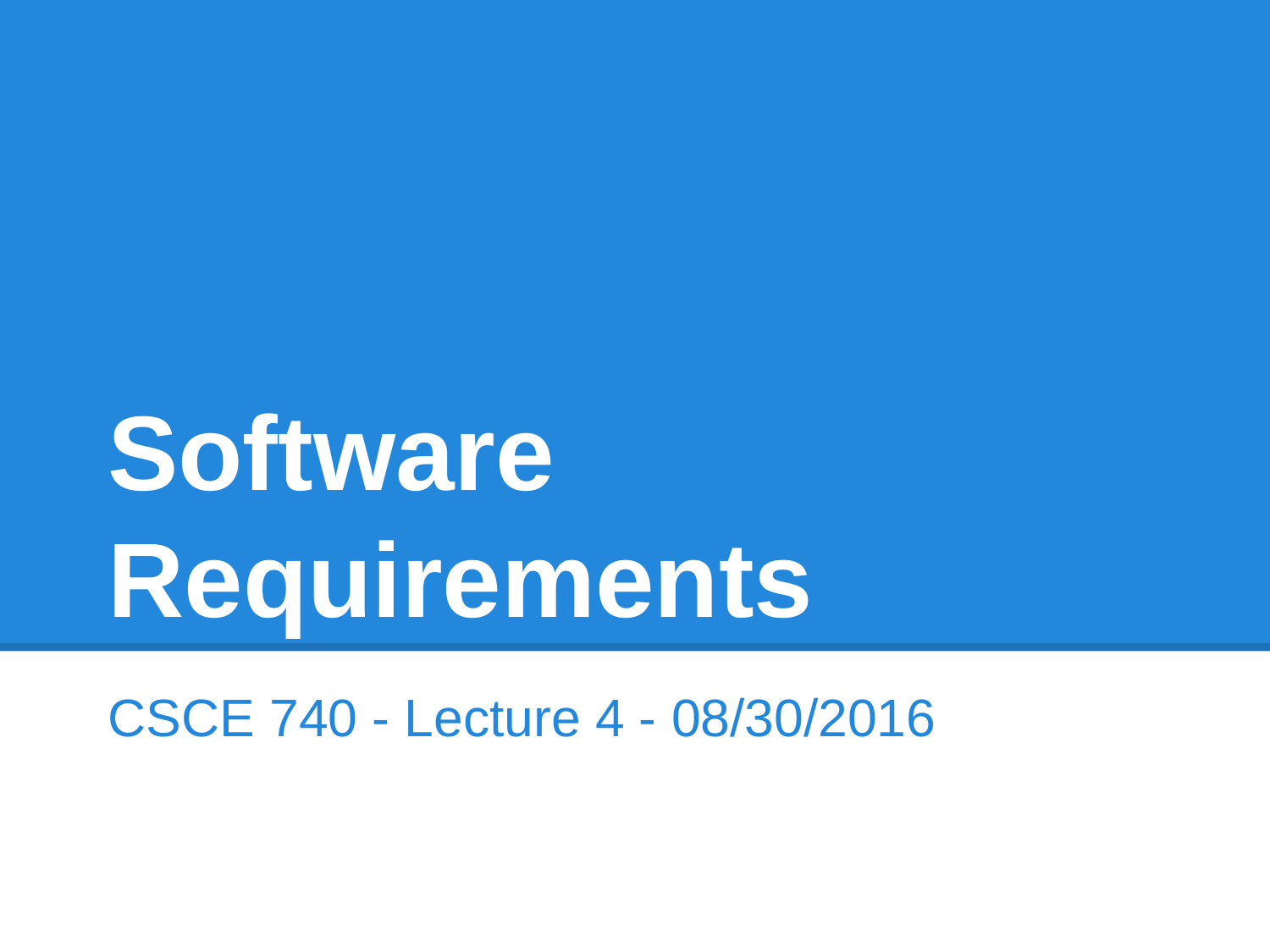

# Software Requirements
CSCE 740 - Lecture 4 - 08/30/2016